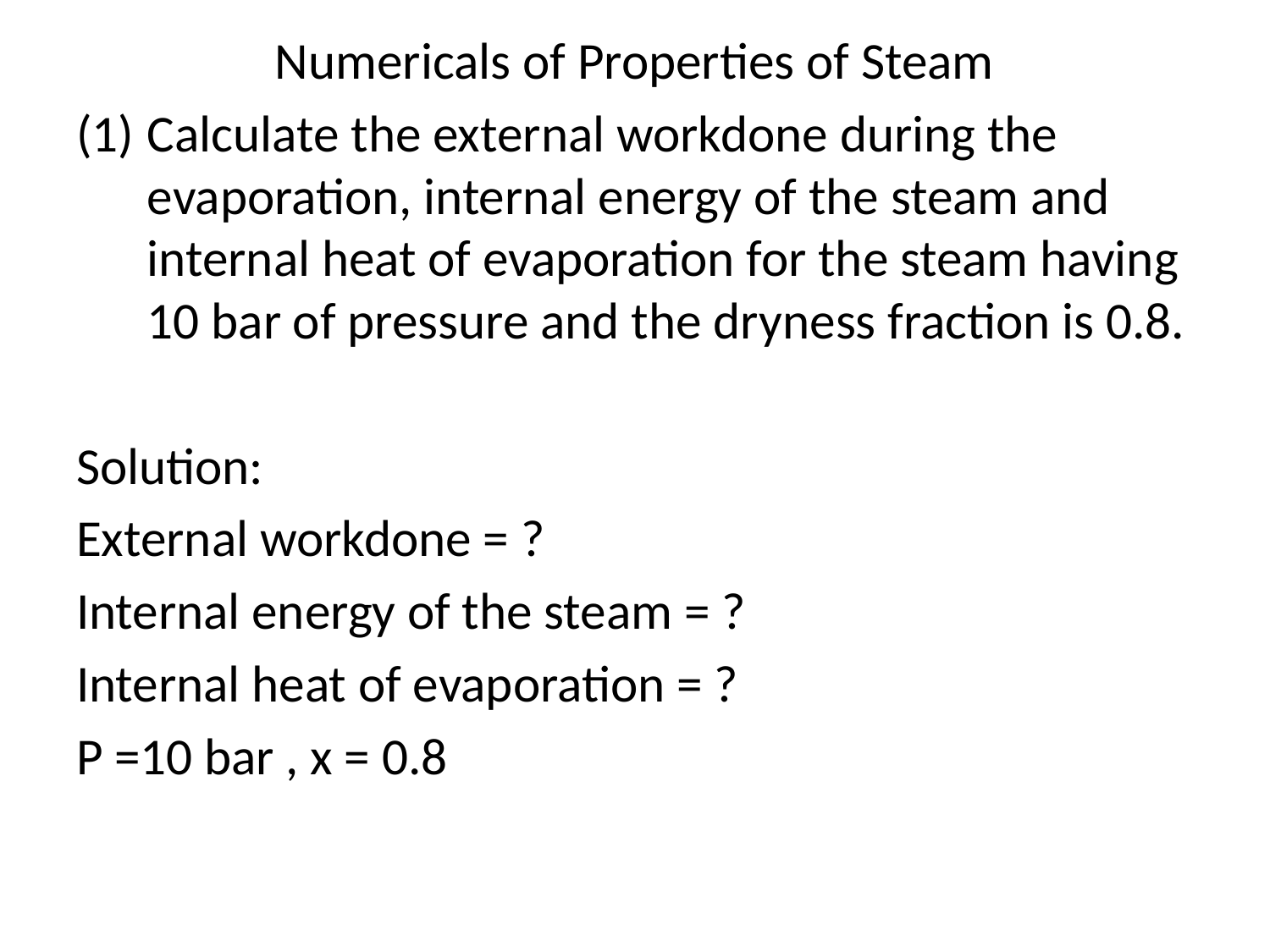

Numericals of Properties of Steam
Calculate the external workdone during the evaporation, internal energy of the steam and internal heat of evaporation for the steam having 10 bar of pressure and the dryness fraction is 0.8.

Solution:
External workdone = ?
Internal energy of the steam = ?
Internal heat of evaporation = ?
P =10 bar , x = 0.8